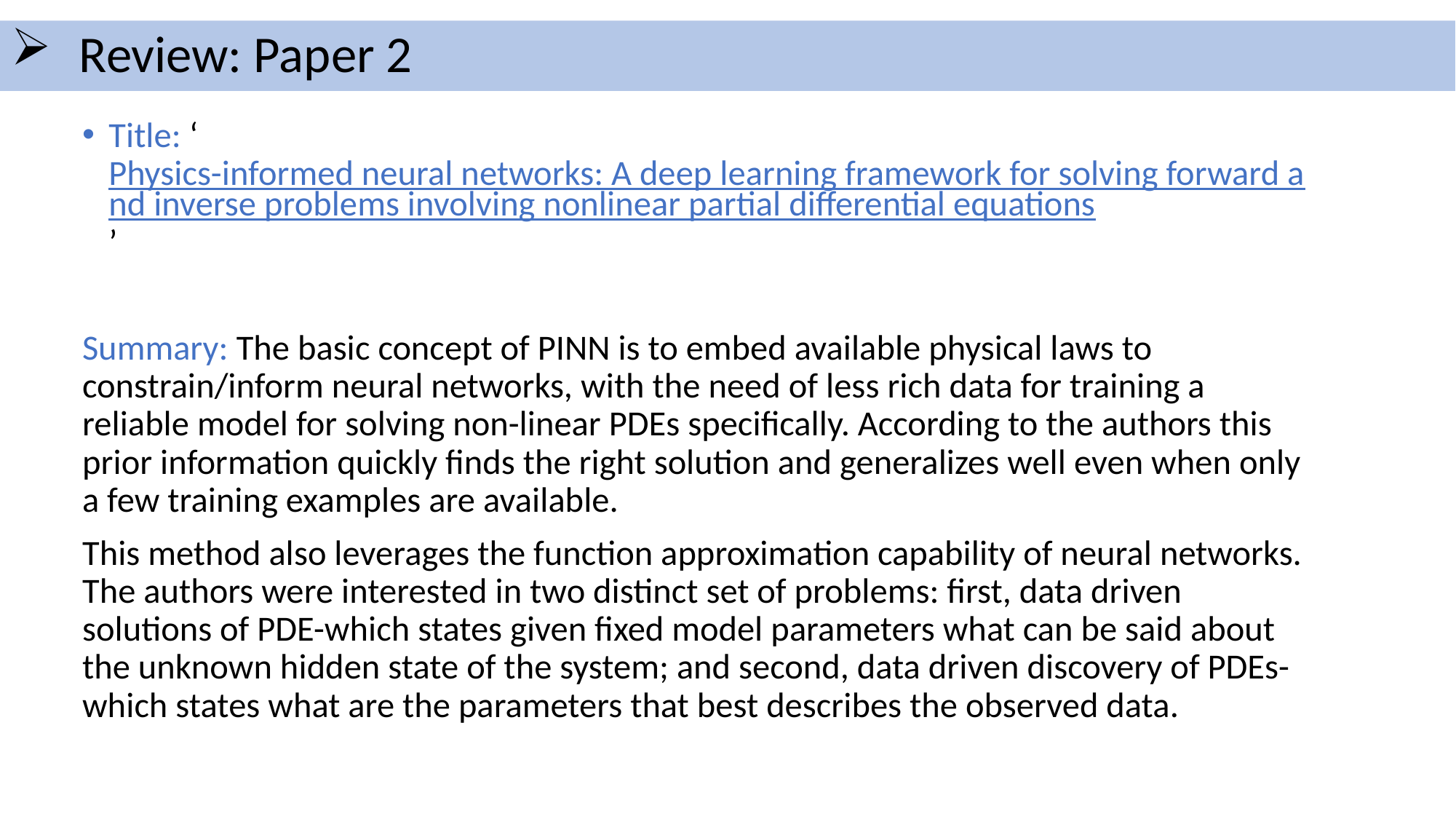

# Review: Paper 2
Title: ‘Physics-informed neural networks: A deep learning framework for solving forward and inverse problems involving nonlinear partial differential equations’

Summary: The basic concept of PINN is to embed available physical laws to constrain/inform neural networks, with the need of less rich data for training a reliable model for solving non-linear PDEs specifically. According to the authors this prior information quickly finds the right solution and generalizes well even when only a few training examples are available.
This method also leverages the function approximation capability of neural networks. The authors were interested in two distinct set of problems: first, data driven solutions of PDE-which states given fixed model parameters what can be said about the unknown hidden state of the system; and second, data driven discovery of PDEs-which states what are the parameters that best describes the observed data.